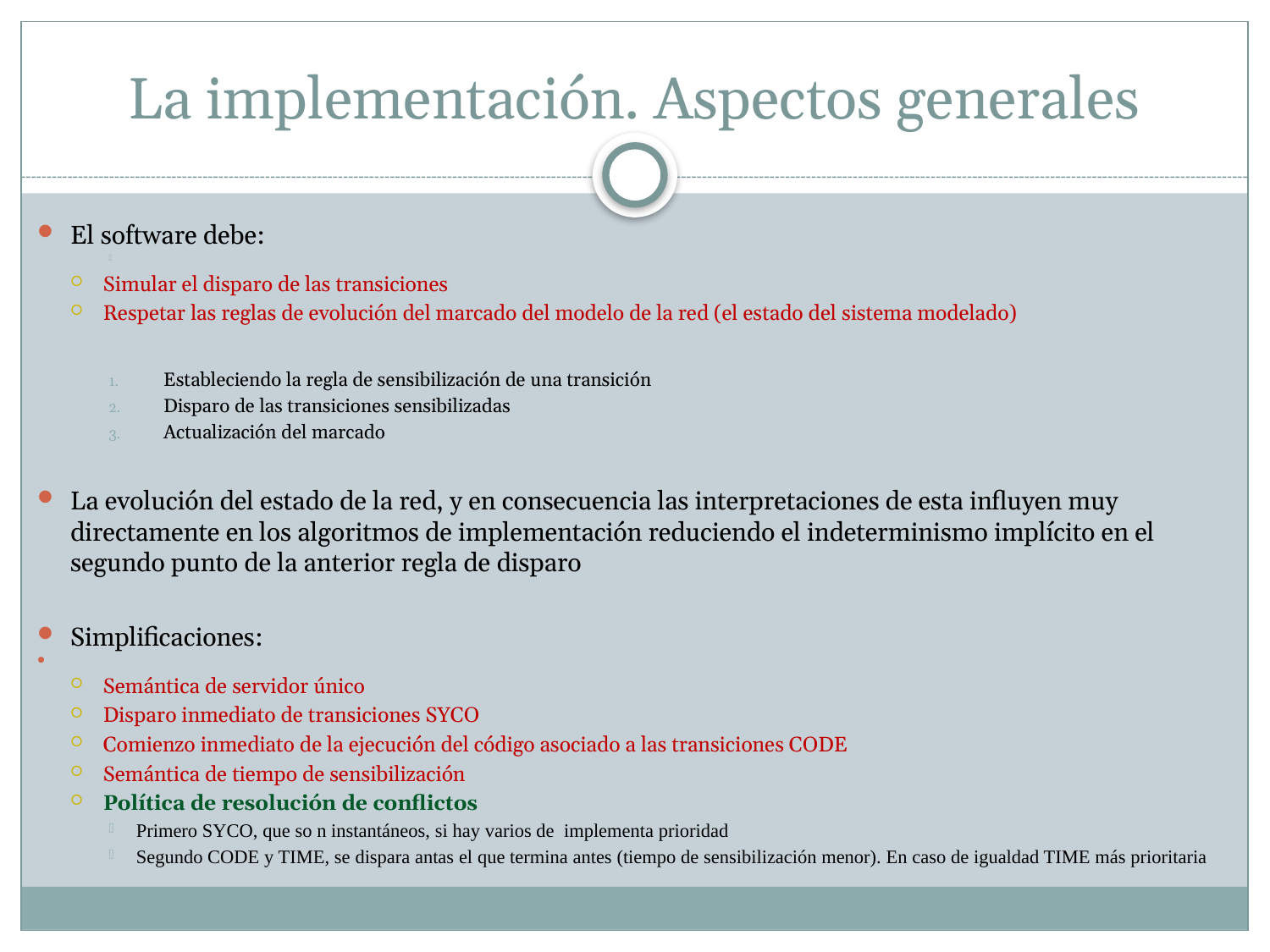

# La implementación. Aspectos generales
El software debe:

Simular el disparo de las transiciones
Respetar las reglas de evolución del marcado del modelo de la red (el estado del sistema modelado)

Estableciendo la regla de sensibilización de una transición
Disparo de las transiciones sensibilizadas
Actualización del marcado

La evolución del estado de la red, y en consecuencia las interpretaciones de esta influyen muy directamente en los algoritmos de implementación reduciendo el indeterminismo implícito en el segundo punto de la anterior regla de disparo

Simplificaciones:

Semántica de servidor único
Disparo inmediato de transiciones SYCO
Comienzo inmediato de la ejecución del código asociado a las transiciones CODE
Semántica de tiempo de sensibilización
Política de resolución de conflictos
Primero SYCO, que so n instantáneos, si hay varios de  implementa prioridad
Segundo CODE y TIME, se dispara antas el que termina antes (tiempo de sensibilización menor). En caso de igualdad TIME más prioritaria